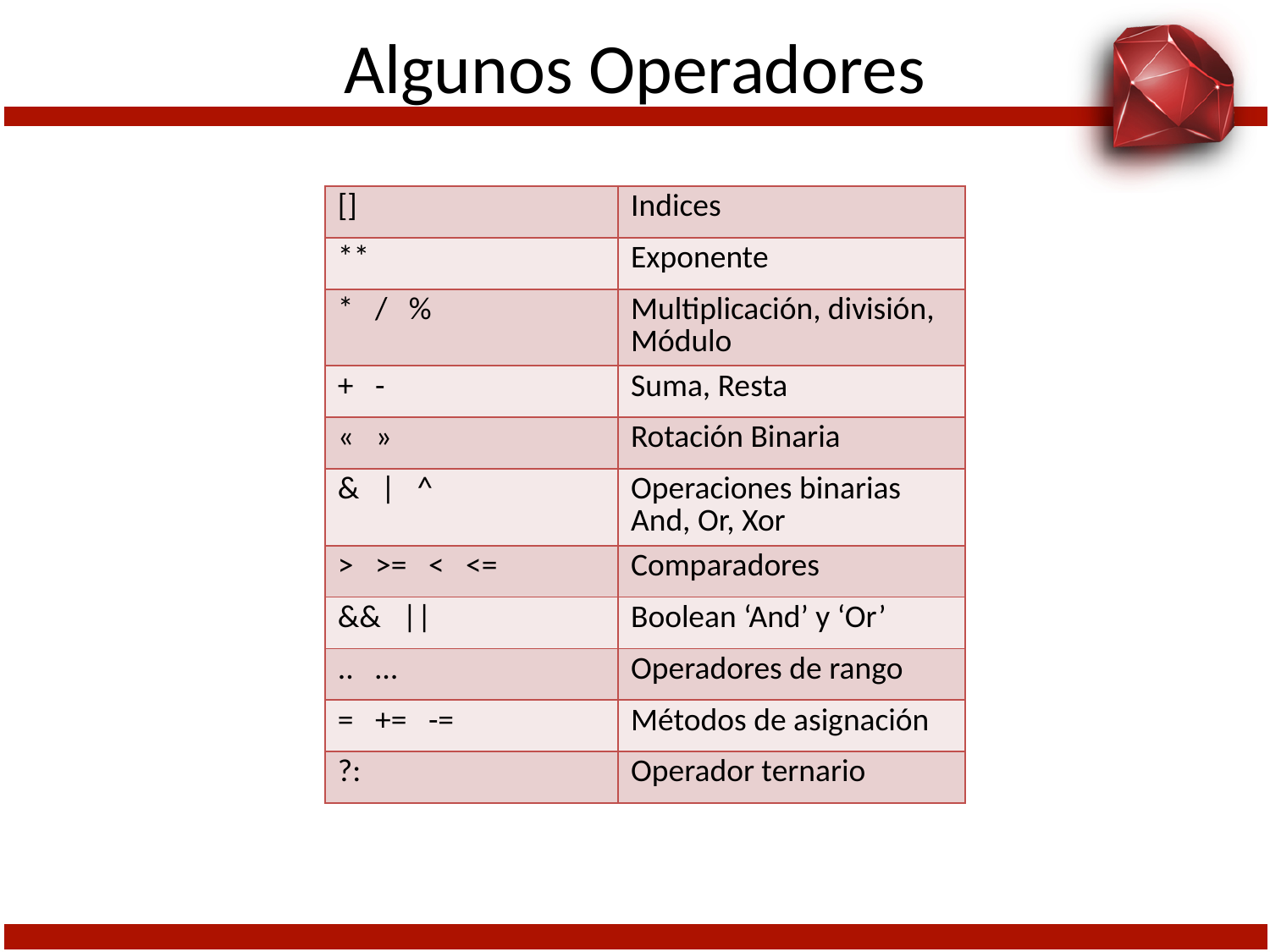

# Algunos Operadores
| [] | Indices |
| --- | --- |
| \*\* | Exponente |
| \* / % | Multiplicación, división, Módulo |
| + - | Suma, Resta |
| « » | Rotación Binaria |
| & | ^ | Operaciones binarias And, Or, Xor |
| > >= < <= | Comparadores |
| && || | Boolean ‘And’ y ‘Or’ |
| .. … | Operadores de rango |
| = += -= | Métodos de asignación |
| ?: | Operador ternario |